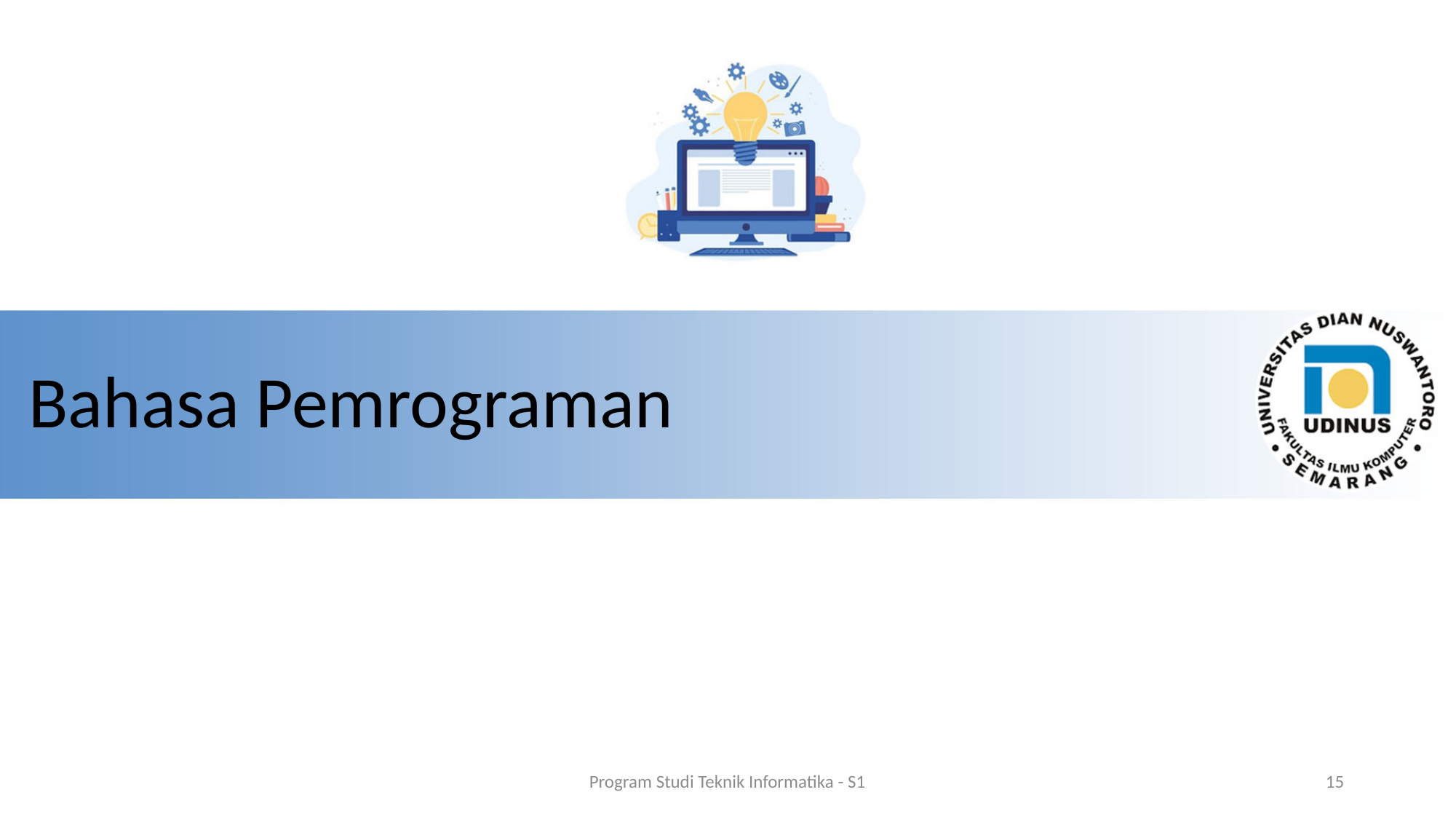

# Bahasa Pemrograman
Program Studi Teknik Informatika - S1
15